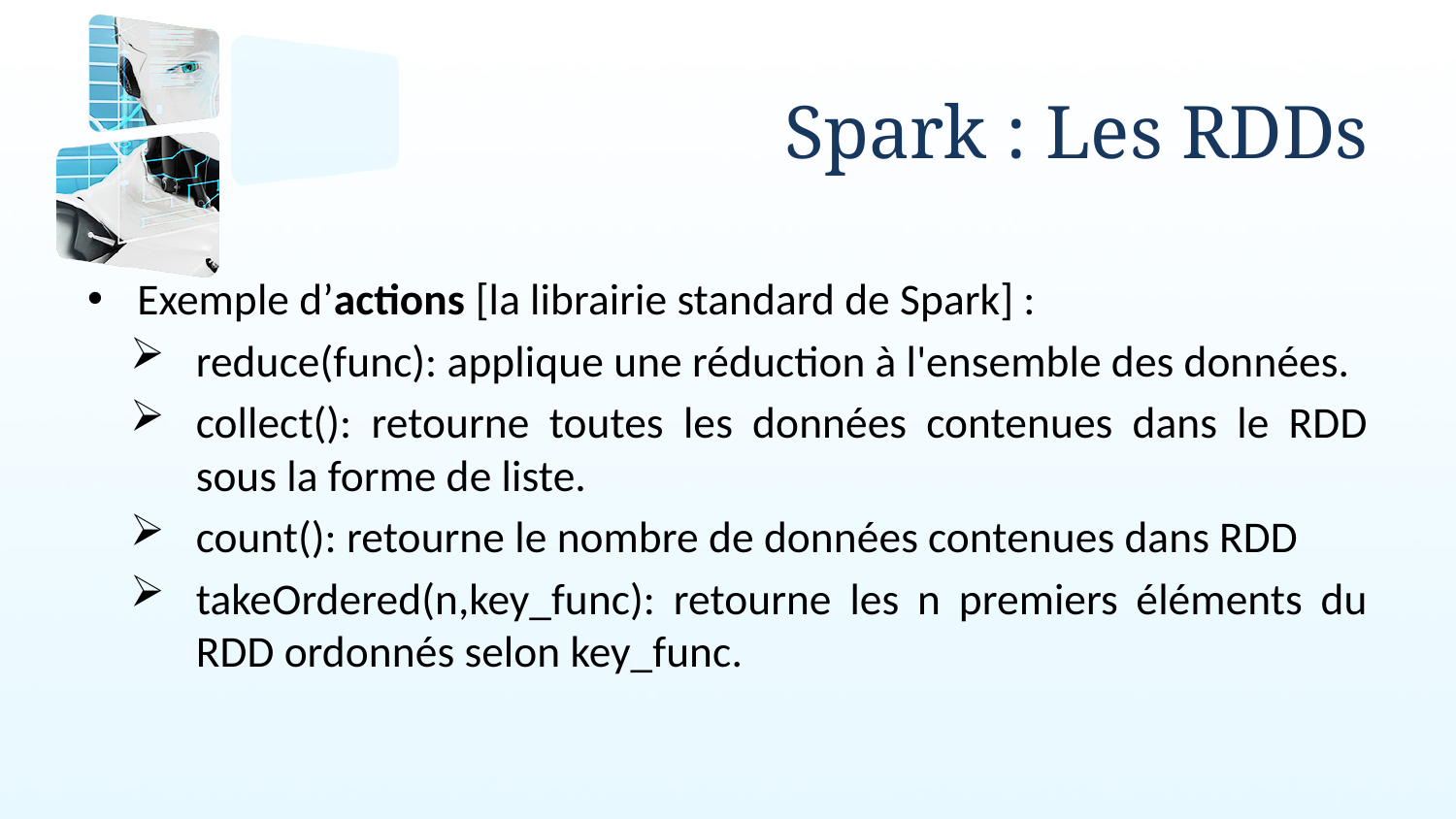

# Spark : Les RDDs
Exemple d’actions [la librairie standard de Spark] :
reduce(func): applique une réduction à l'ensemble des données.
collect(): retourne toutes les données contenues dans le RDD sous la forme de liste.
count(): retourne le nombre de données contenues dans RDD
takeOrdered(n,key_func): retourne les n premiers éléments du RDD ordonnés selon key_func.